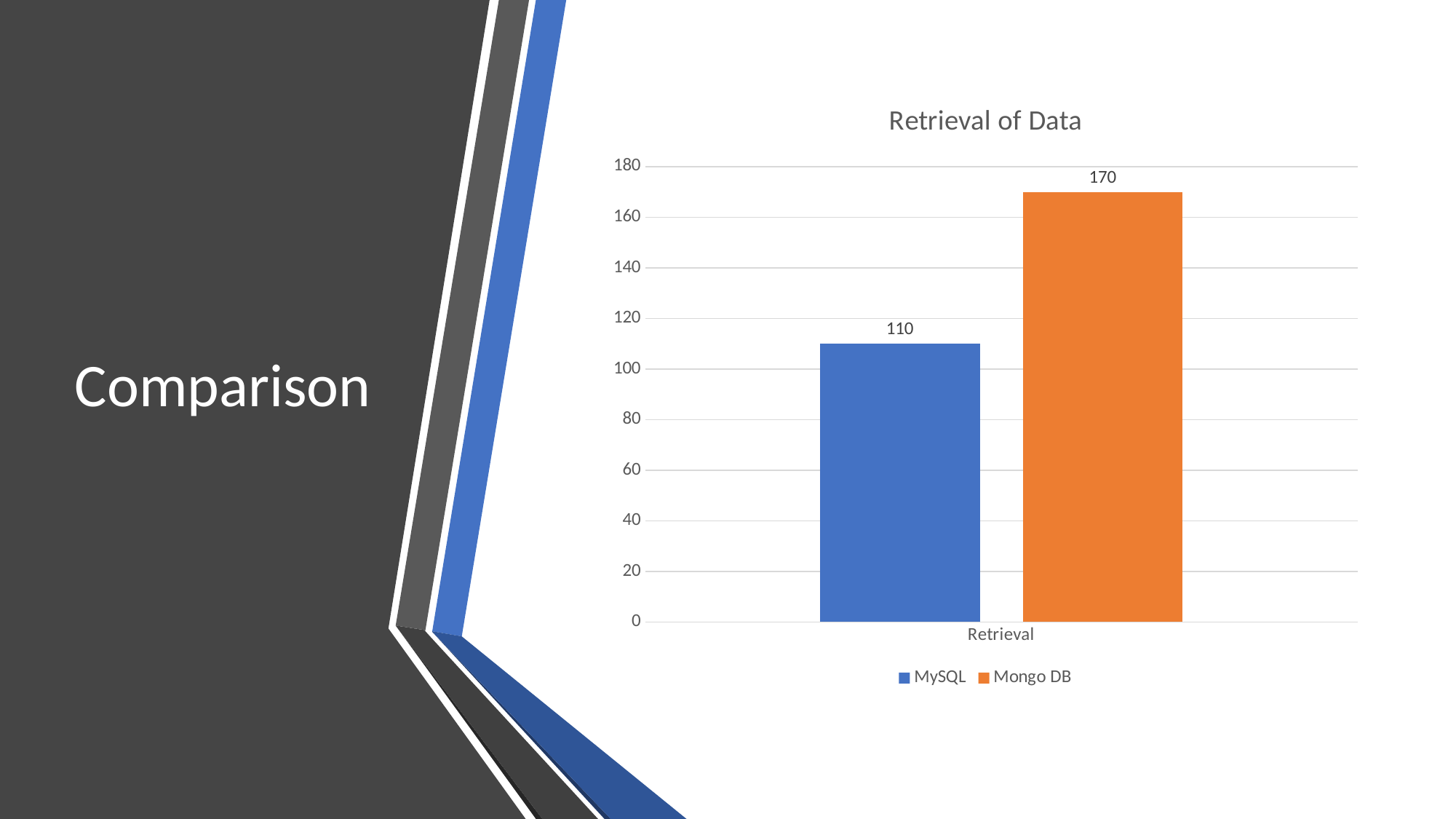

# Comparison

### Chart: Retrieval of Data

| Category | MySQL | Mongo DB |
|---|---|---|
| Retrieval | 110.0 | 170.0 |